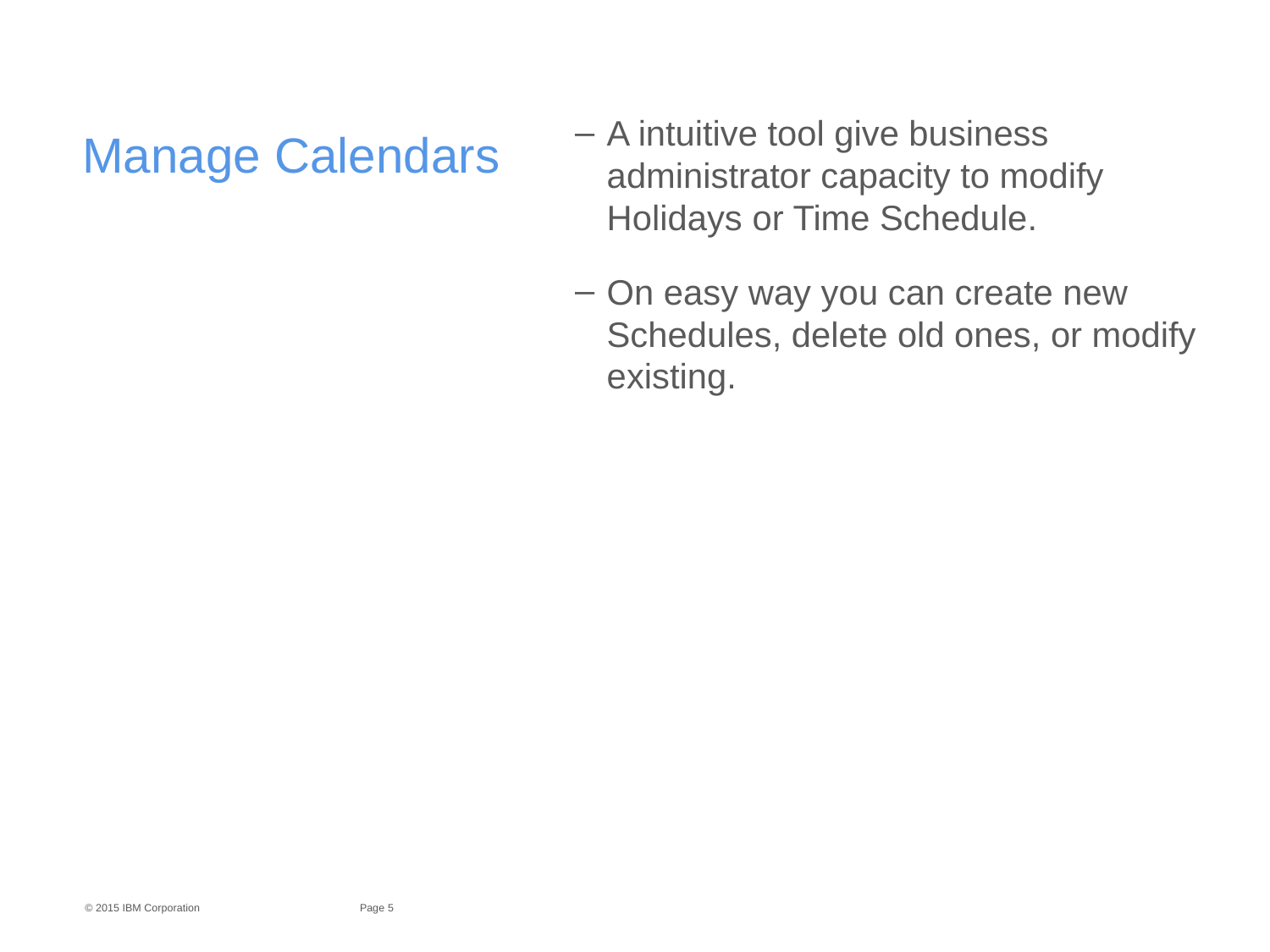

# Manage Calendars
A intuitive tool give business administrator capacity to modify Holidays or Time Schedule.
On easy way you can create new Schedules, delete old ones, or modify existing.